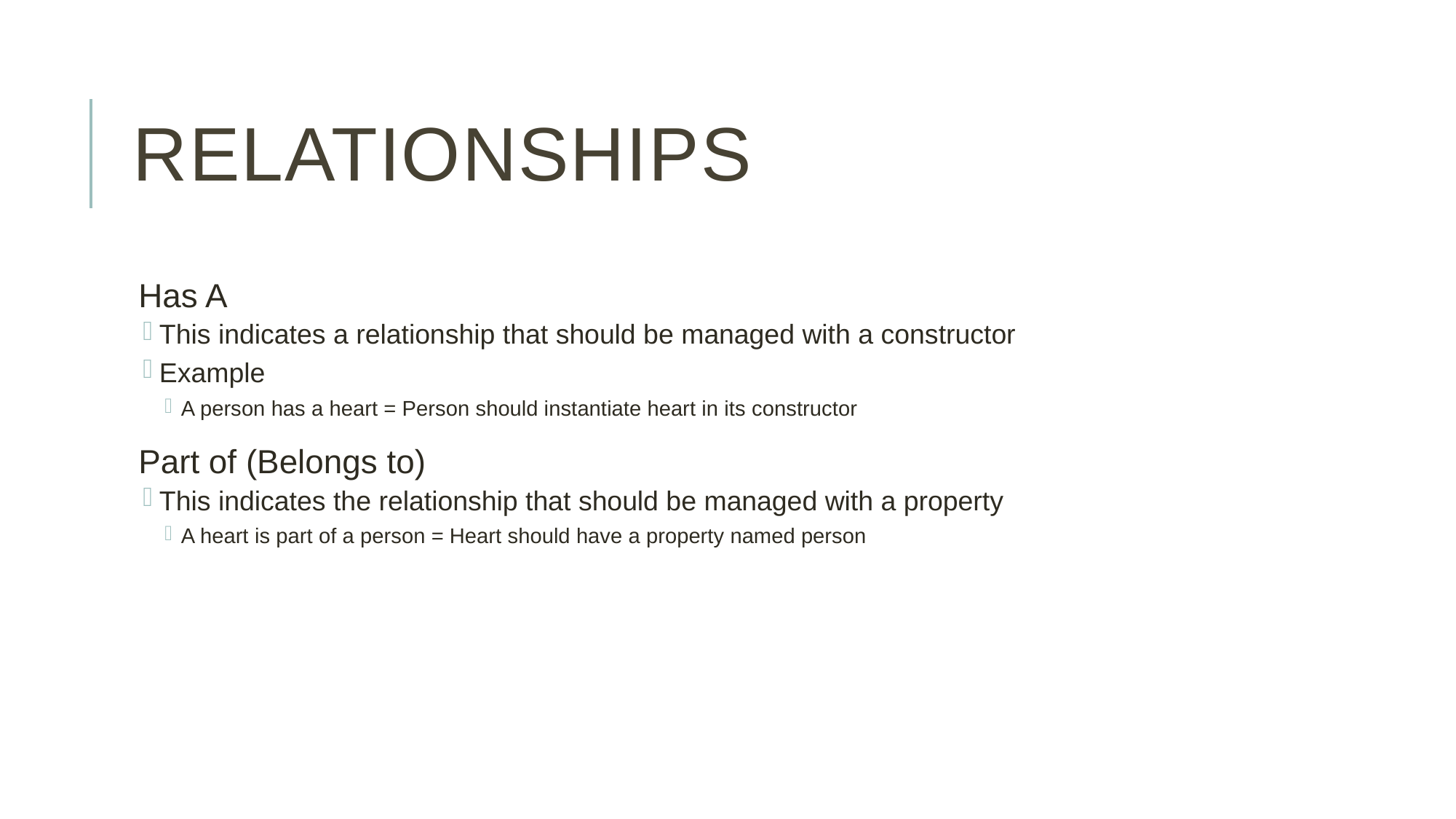

# relationships
Has A
This indicates a relationship that should be managed with a constructor
Example
A person has a heart = Person should instantiate heart in its constructor
Part of (Belongs to)
This indicates the relationship that should be managed with a property
A heart is part of a person = Heart should have a property named person